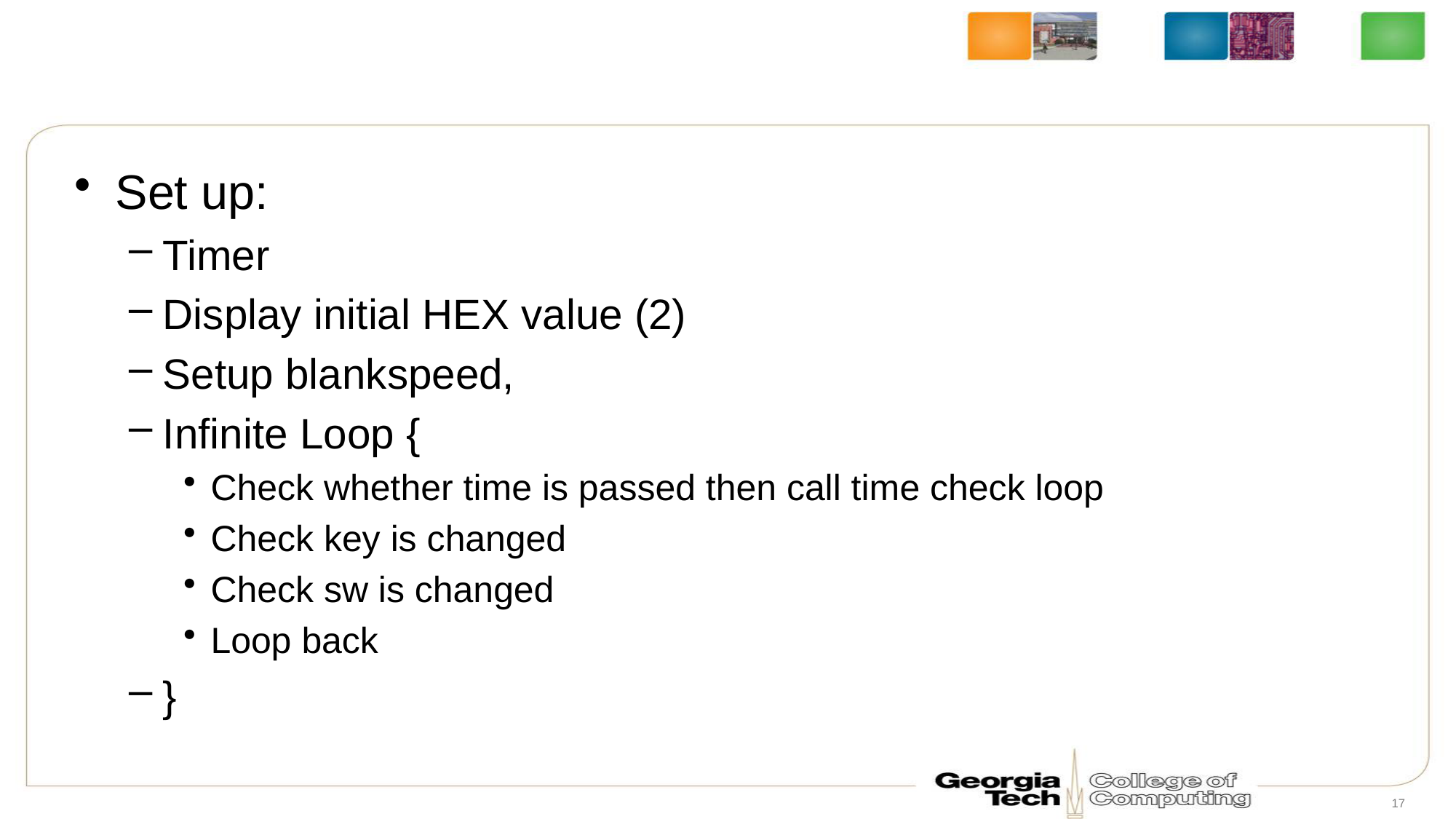

#
Set up:
Timer
Display initial HEX value (2)
Setup blankspeed,
Infinite Loop {
Check whether time is passed then call time check loop
Check key is changed
Check sw is changed
Loop back
}
17